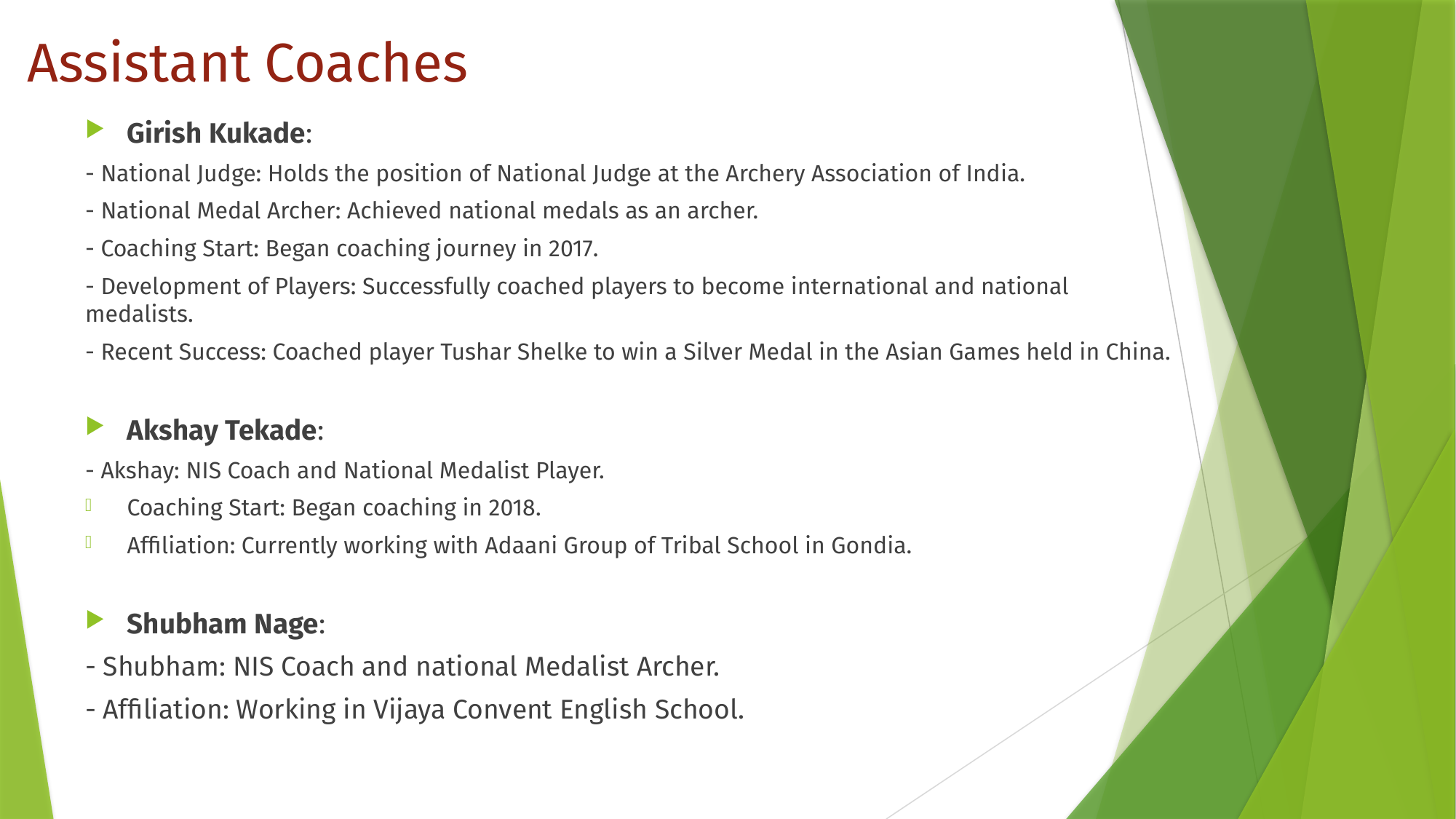

# Assistant Coaches
Girish Kukade:
- National Judge: Holds the position of National Judge at the Archery Association of India.
- National Medal Archer: Achieved national medals as an archer.
- Coaching Start: Began coaching journey in 2017.
- Development of Players: Successfully coached players to become international and national medalists.
- Recent Success: Coached player Tushar Shelke to win a Silver Medal in the Asian Games held in China.

Akshay Tekade:
- Akshay: NIS Coach and National Medalist Player.
Coaching Start: Began coaching in 2018.
Affiliation: Currently working with Adaani Group of Tribal School in Gondia.

Shubham Nage:
- Shubham: NIS Coach and national Medalist Archer.
- Affiliation: Working in Vijaya Convent English School.